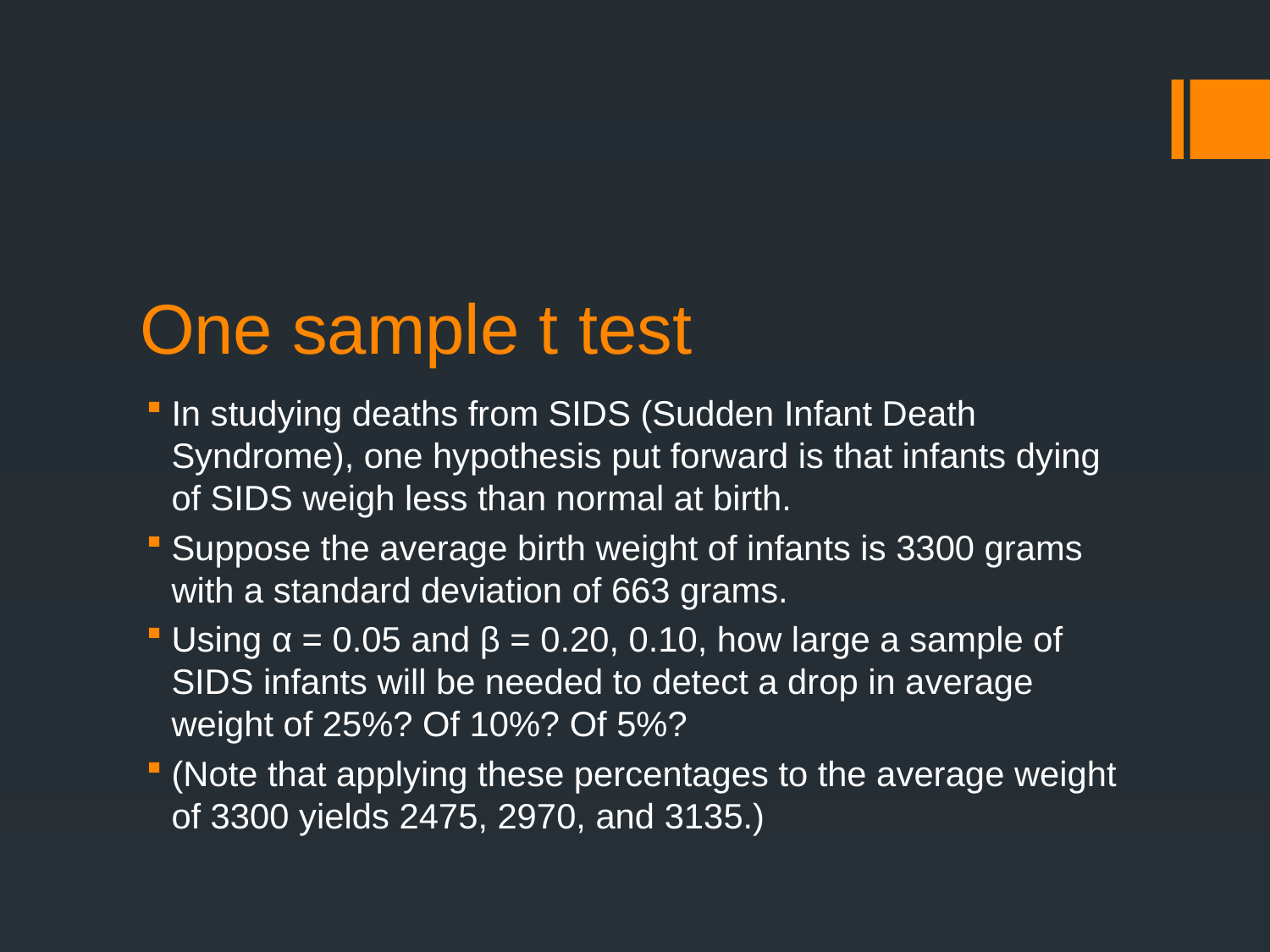

# One sample t test
In studying deaths from SIDS (Sudden Infant Death Syndrome), one hypothesis put forward is that infants dying of SIDS weigh less than normal at birth.
Suppose the average birth weight of infants is 3300 grams with a standard deviation of 663 grams.
Using α = 0.05 and β = 0.20, 0.10, how large a sample of SIDS infants will be needed to detect a drop in average weight of 25%? Of 10%? Of 5%?
(Note that applying these percentages to the average weight of 3300 yields 2475, 2970, and 3135.)